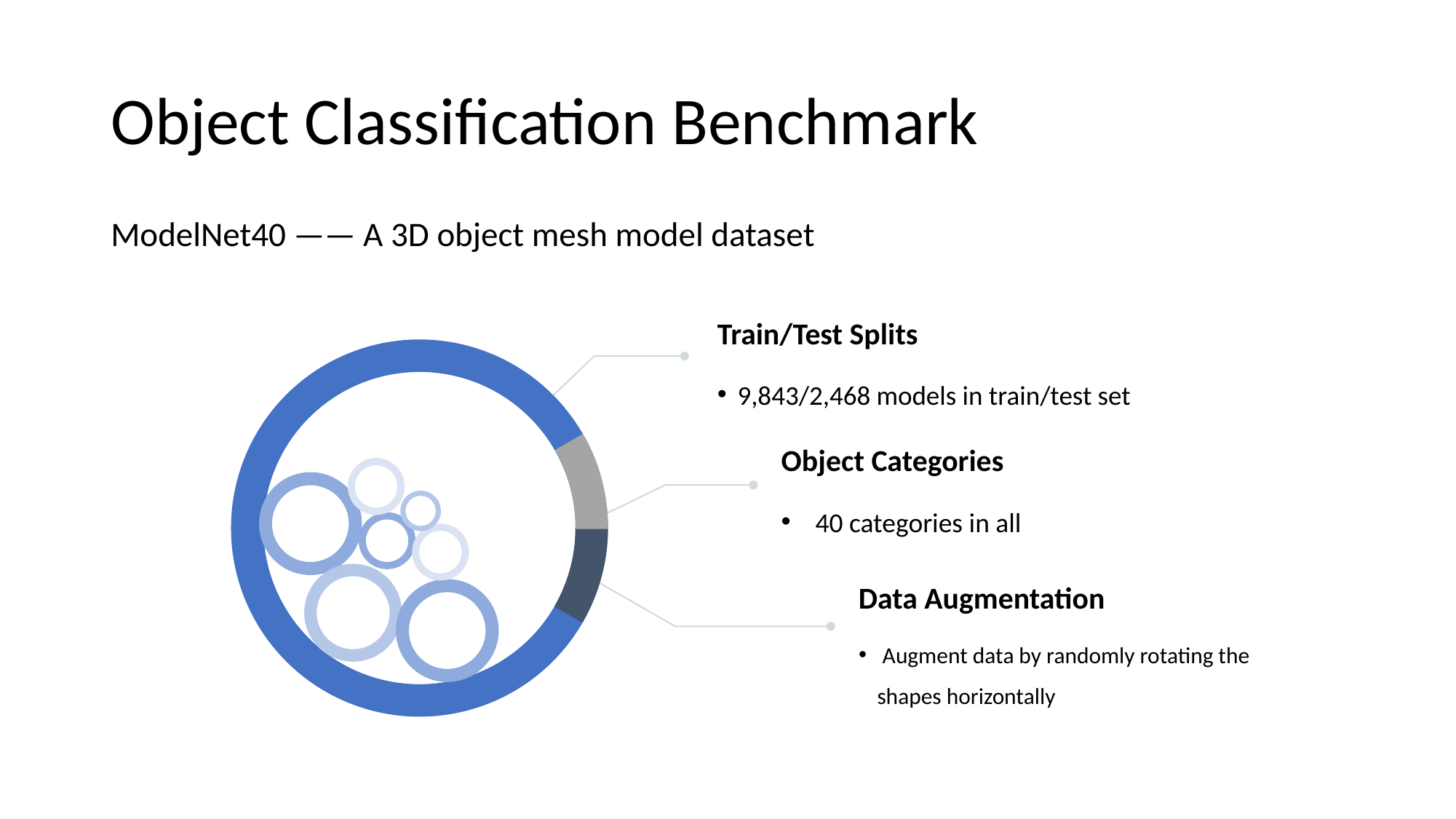

# Object Classification Benchmark
ModelNet40 —— A 3D object mesh model dataset
Train/Test Splits

9,843/2,468 models in train/test set

Object Categories

40 categories in all

Data Augmentation

 Augment data by randomly rotating the shapes horizontally